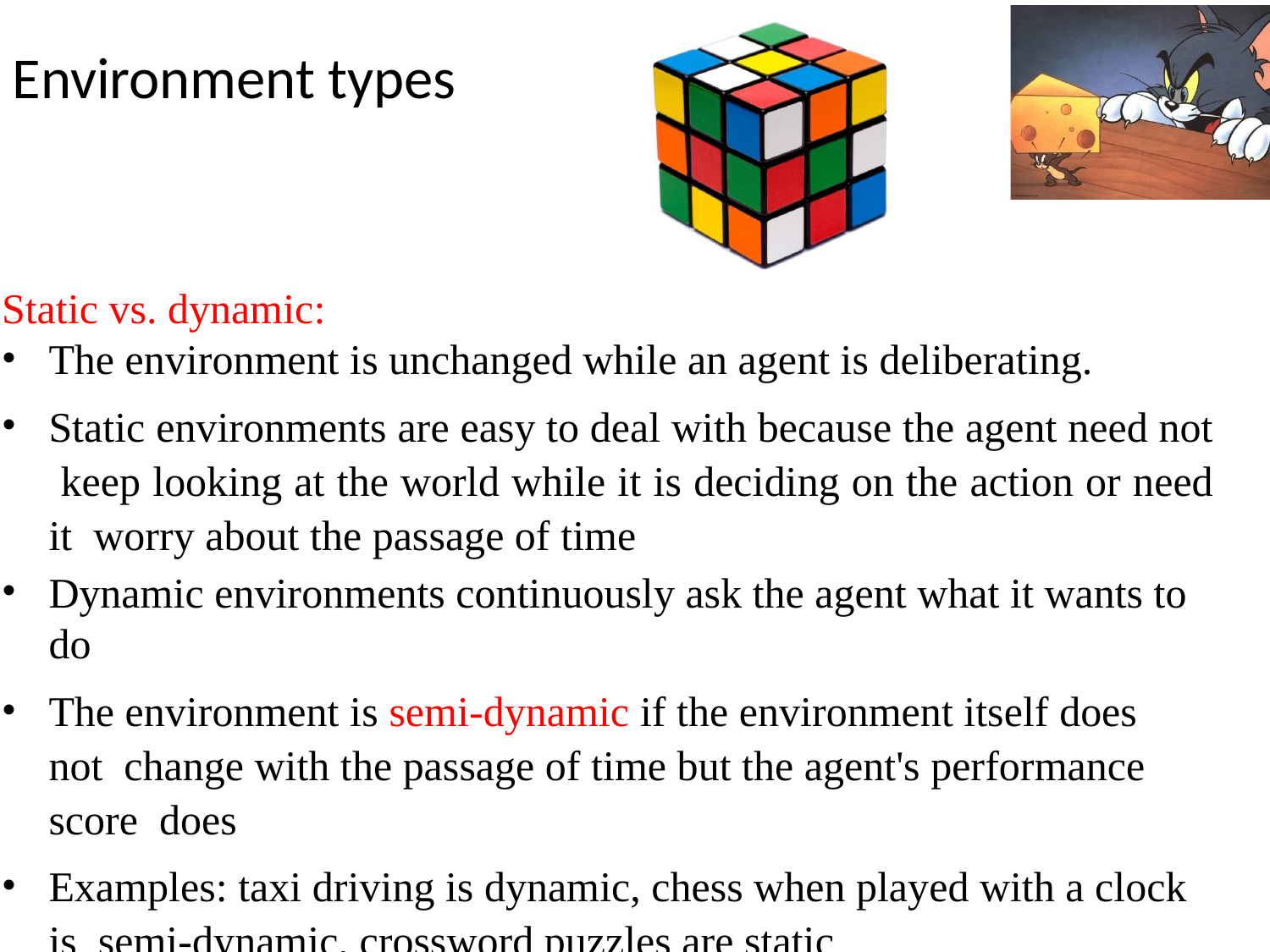

28

# Environment types
Static vs. dynamic:
The environment is unchanged while an agent is deliberating.
Static environments are easy to deal with because the agent need not  keep looking at the world while it is deciding on the action or need it  worry about the passage of time
Dynamic environments continuously ask the agent what it wants to do
The environment is semi-dynamic if the environment itself does not  change with the passage of time but the agent's performance score  does
Examples: taxi driving is dynamic, chess when played with a clock is  semi-dynamic, crossword puzzles are static